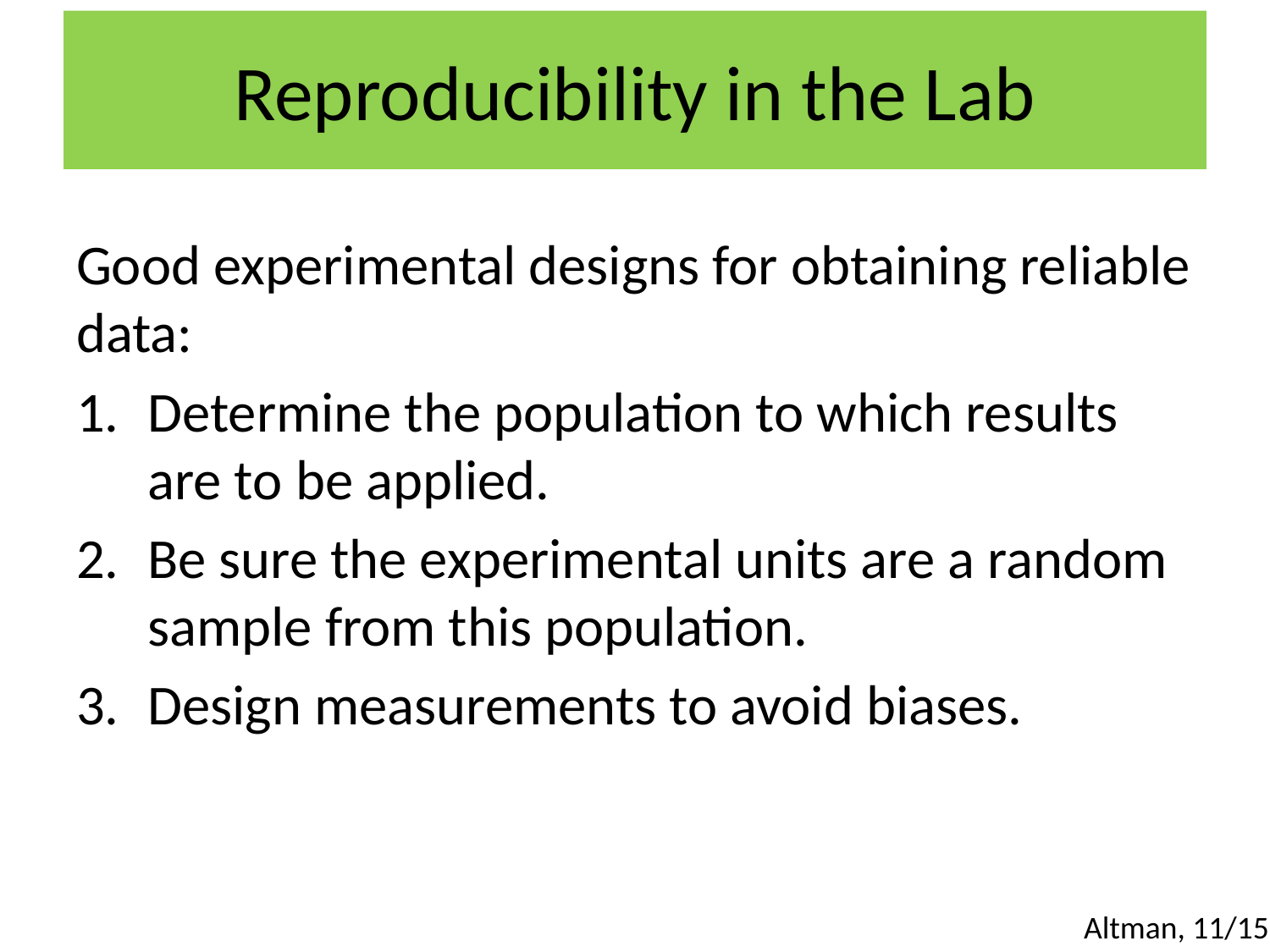

# Reproducibility in the Lab
Good experimental designs for obtaining reliable data:
Determine the population to which results are to be applied.
Be sure the experimental units are a random sample from this population.
Design measurements to avoid biases.
Altman, 11/15